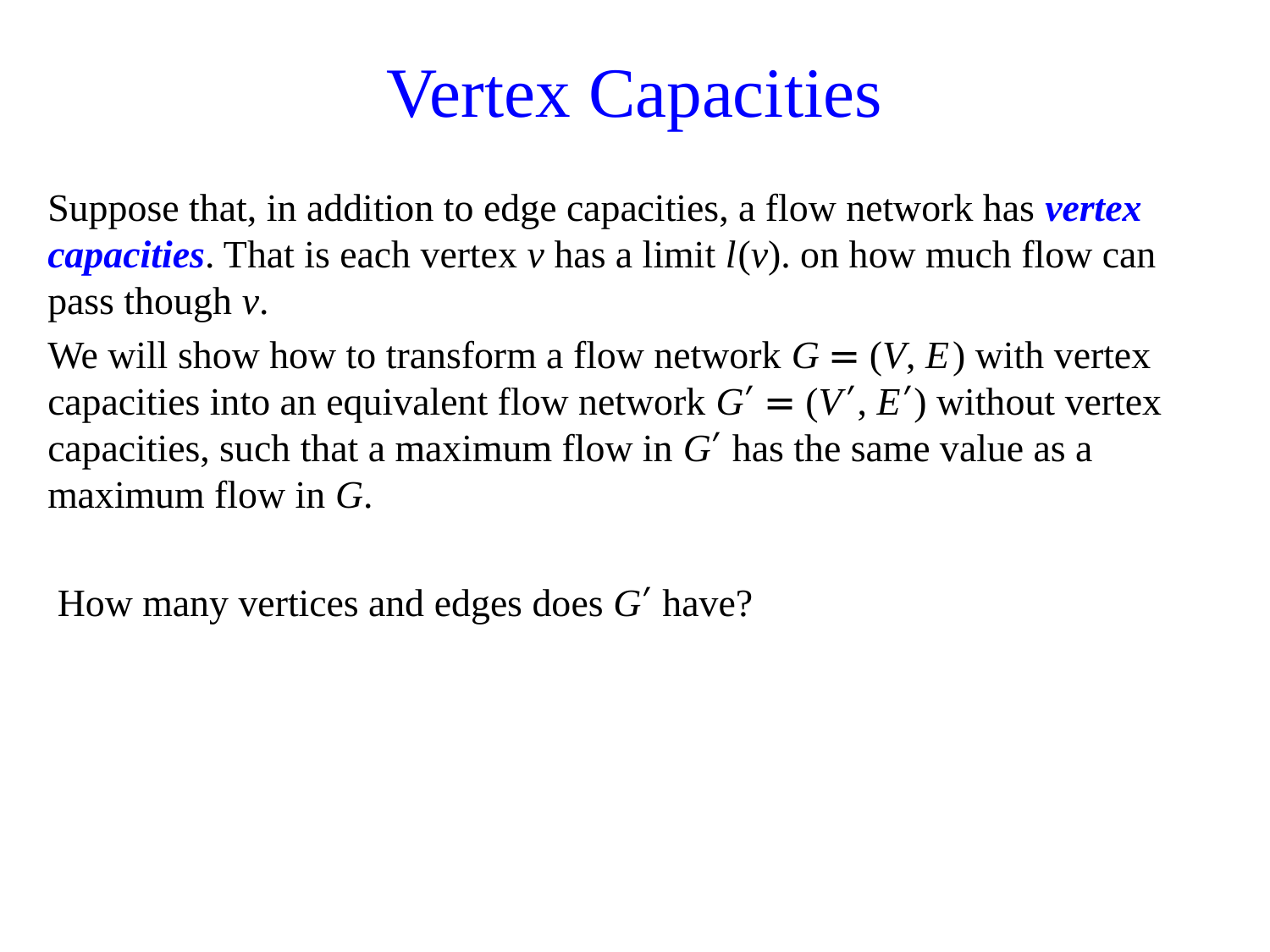

# Vertex Capacities
Suppose that, in addition to edge capacities, a flow network has vertex capacities. That is each vertex v has a limit l(v). on how much flow can pass though v.
We will show how to transform a flow network G = (V, E) with vertex capacities into an equivalent flow network G′ = (V′, E′) without vertex capacities, such that a maximum flow in G′ has the same value as a maximum flow in G.

 How many vertices and edges does G′ have?